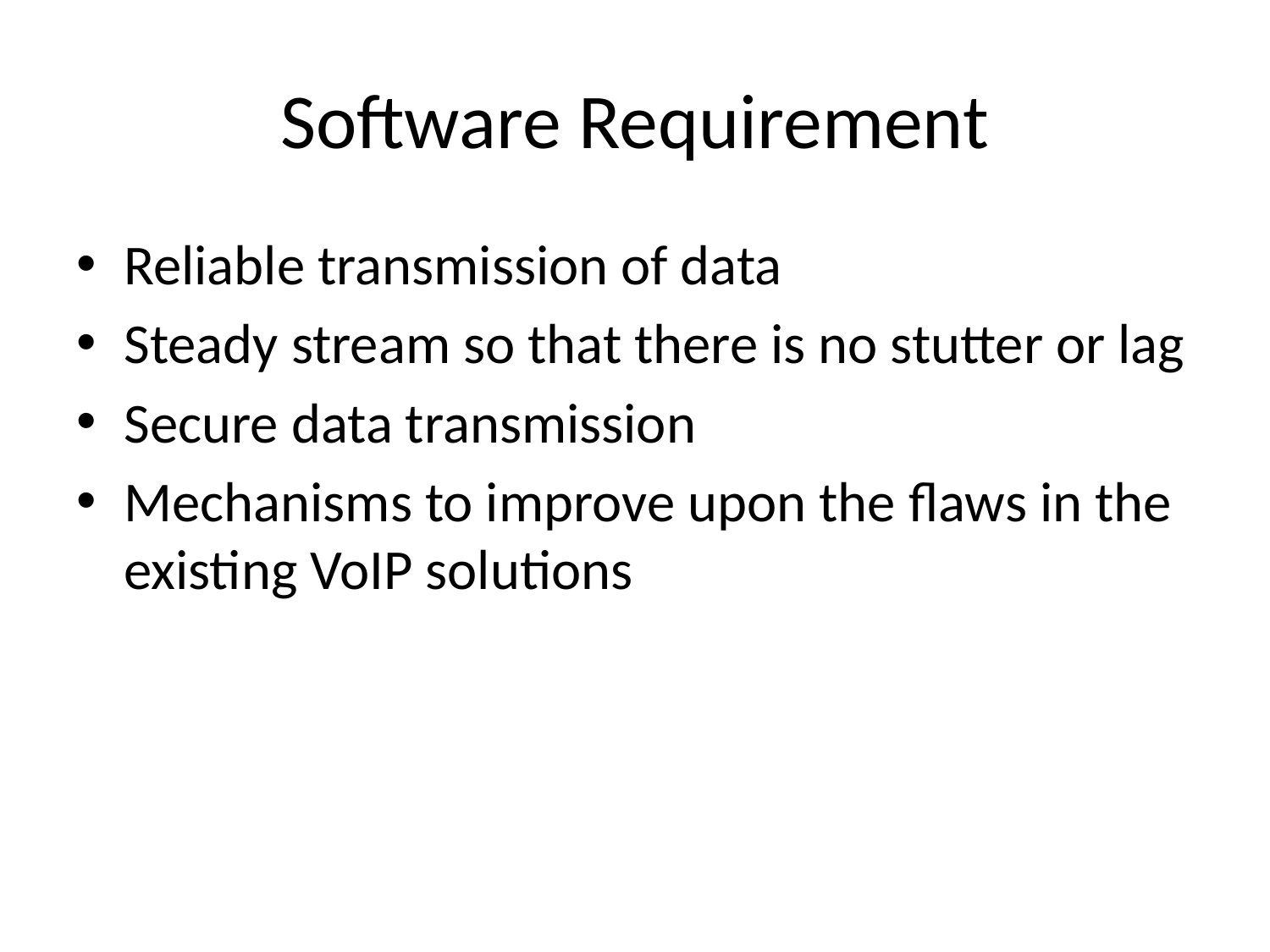

# Software Requirement
Reliable transmission of data
Steady stream so that there is no stutter or lag
Secure data transmission
Mechanisms to improve upon the flaws in the existing VoIP solutions